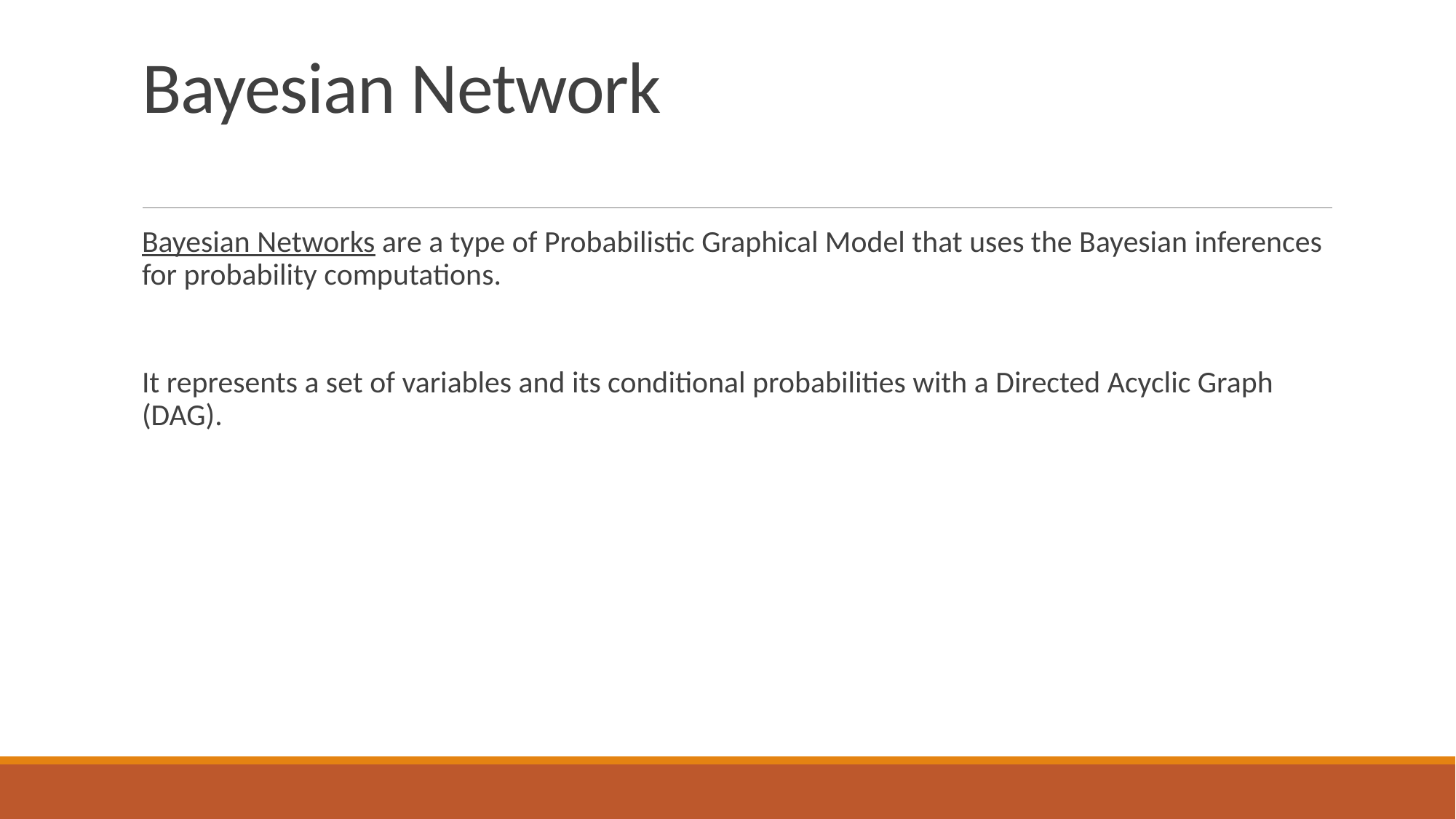

# Bayesian Network

Bayesian Networks are a type of Probabilistic Graphical Model that uses the Bayesian inferences for probability computations.

It represents a set of variables and its conditional probabilities with a Directed Acyclic Graph (DAG).